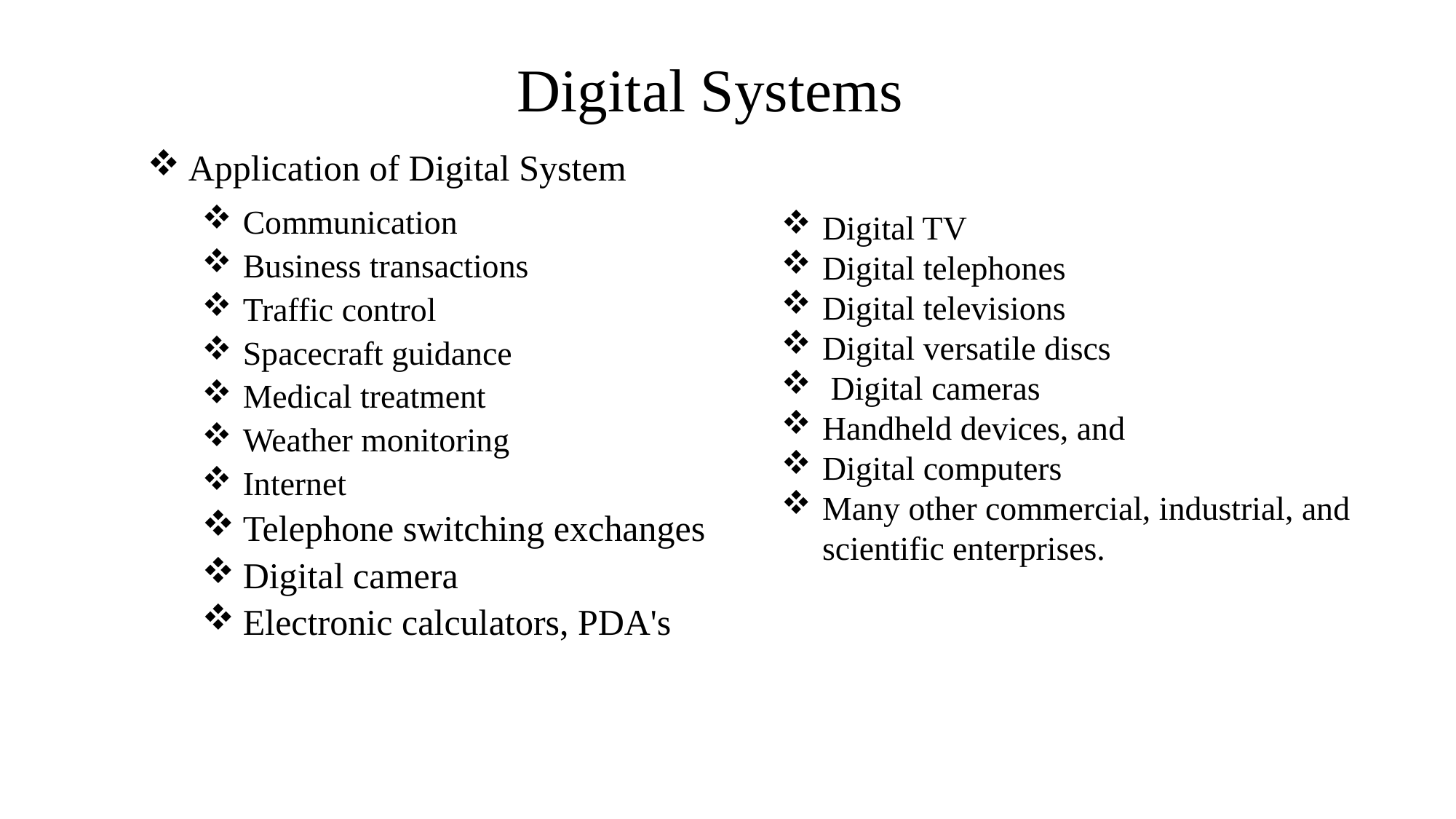

# Digital Systems
Application of Digital System
Communication
Business transactions
Traffic control
Spacecraft guidance
Medical treatment
Weather monitoring
Internet
Telephone switching exchanges
Digital camera
Electronic calculators, PDA's

Digital TV
Digital telephones
Digital televisions
Digital versatile discs
 Digital cameras
Handheld devices, and
Digital computers
Many other commercial, industrial, and scientific enterprises.